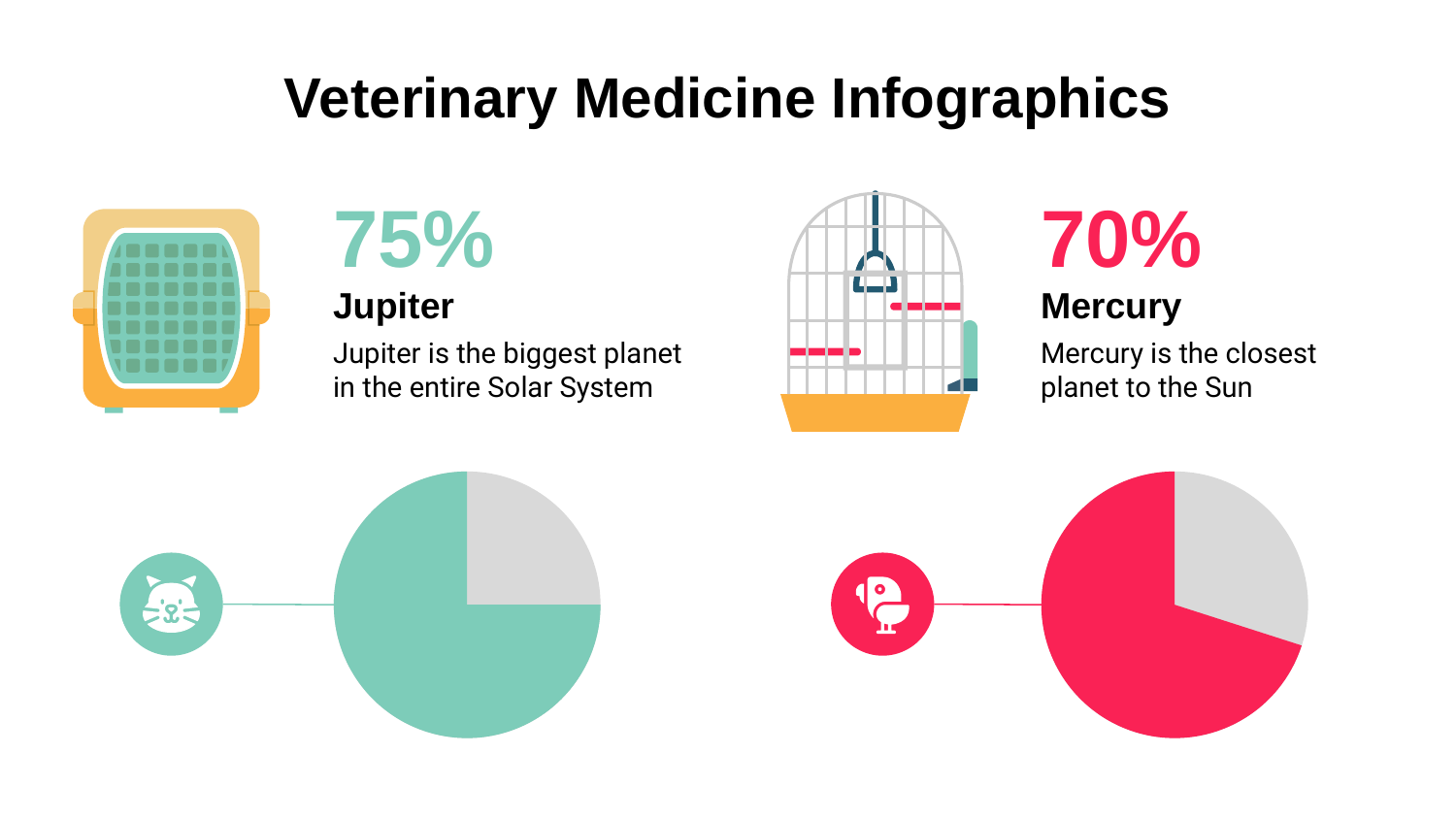

# Veterinary Medicine Infographics
70%
Mercury
Mercury is the closest planet to the Sun
75%
Jupiter
Jupiter is the biggest planet in the entire Solar System